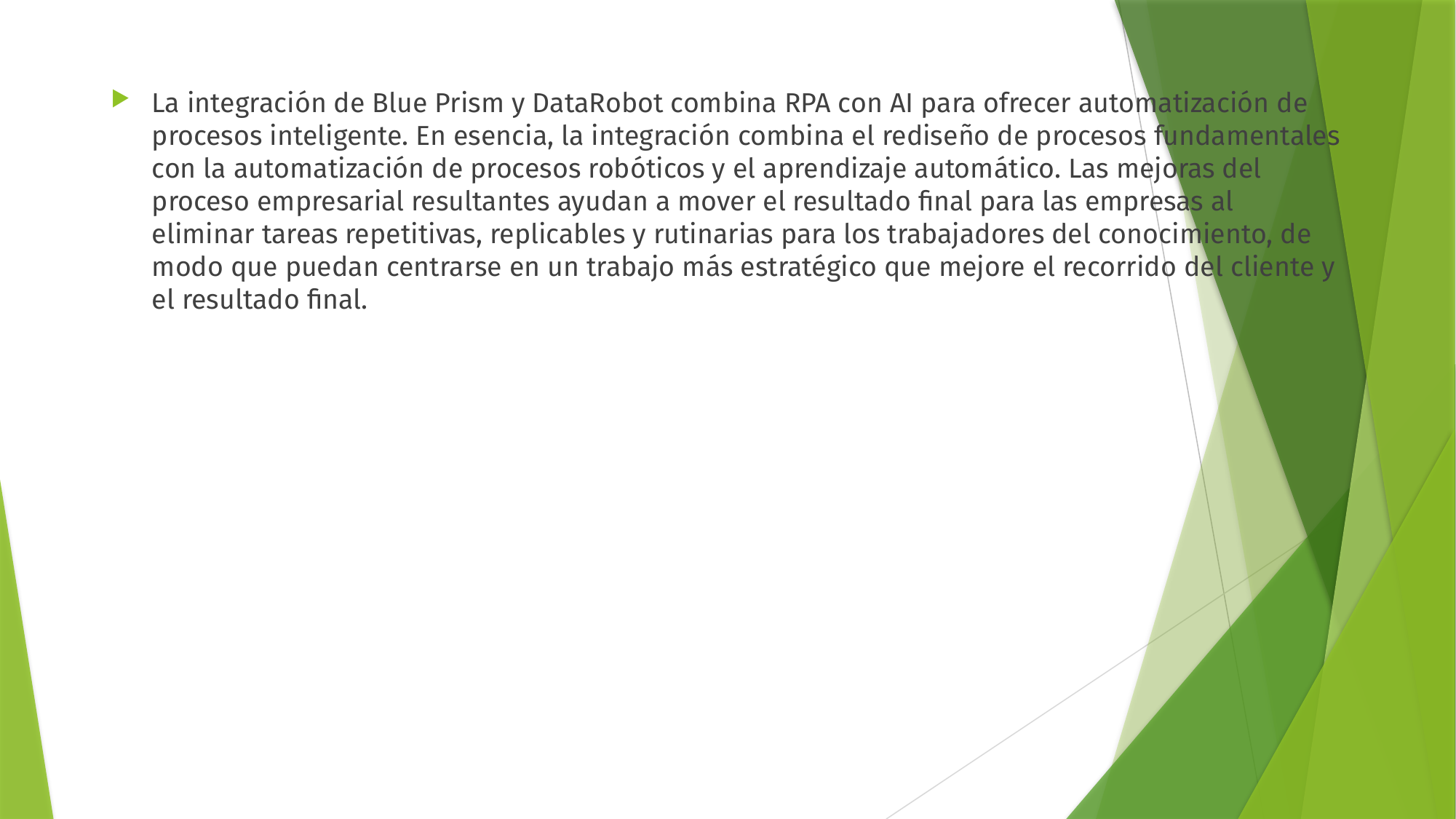

La integración de Blue Prism y DataRobot combina RPA con AI para ofrecer automatización de procesos inteligente. En esencia, la integración combina el rediseño de procesos fundamentales con la automatización de procesos robóticos y el aprendizaje automático. Las mejoras del proceso empresarial resultantes ayudan a mover el resultado final para las empresas al eliminar tareas repetitivas, replicables y rutinarias para los trabajadores del conocimiento, de modo que puedan centrarse en un trabajo más estratégico que mejore el recorrido del cliente y el resultado final.